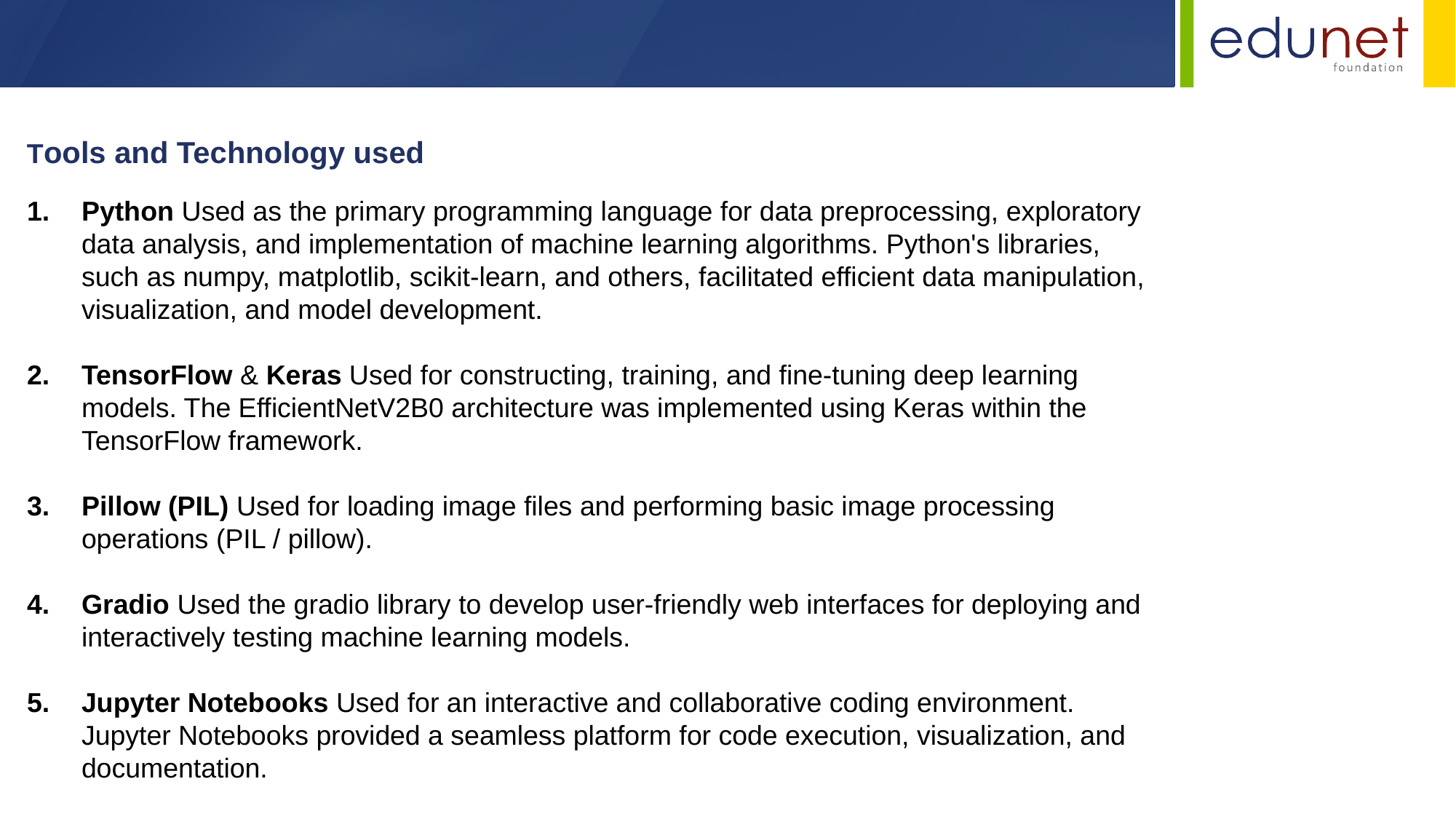

Tools and Technology used
Python Used as the primary programming language for data preprocessing, exploratory data analysis, and implementation of machine learning algorithms. Python's libraries, such as numpy, matplotlib, scikit-learn, and others, facilitated efficient data manipulation, visualization, and model development.

TensorFlow & Keras Used for constructing, training, and fine-tuning deep learning models. The EfficientNetV2B0 architecture was implemented using Keras within the TensorFlow framework.

Pillow (PIL) Used for loading image files and performing basic image processing operations (PIL / pillow).

Gradio Used the gradio library to develop user-friendly web interfaces for deploying and interactively testing machine learning models.

Jupyter Notebooks Used for an interactive and collaborative coding environment. Jupyter Notebooks provided a seamless platform for code execution, visualization, and documentation.